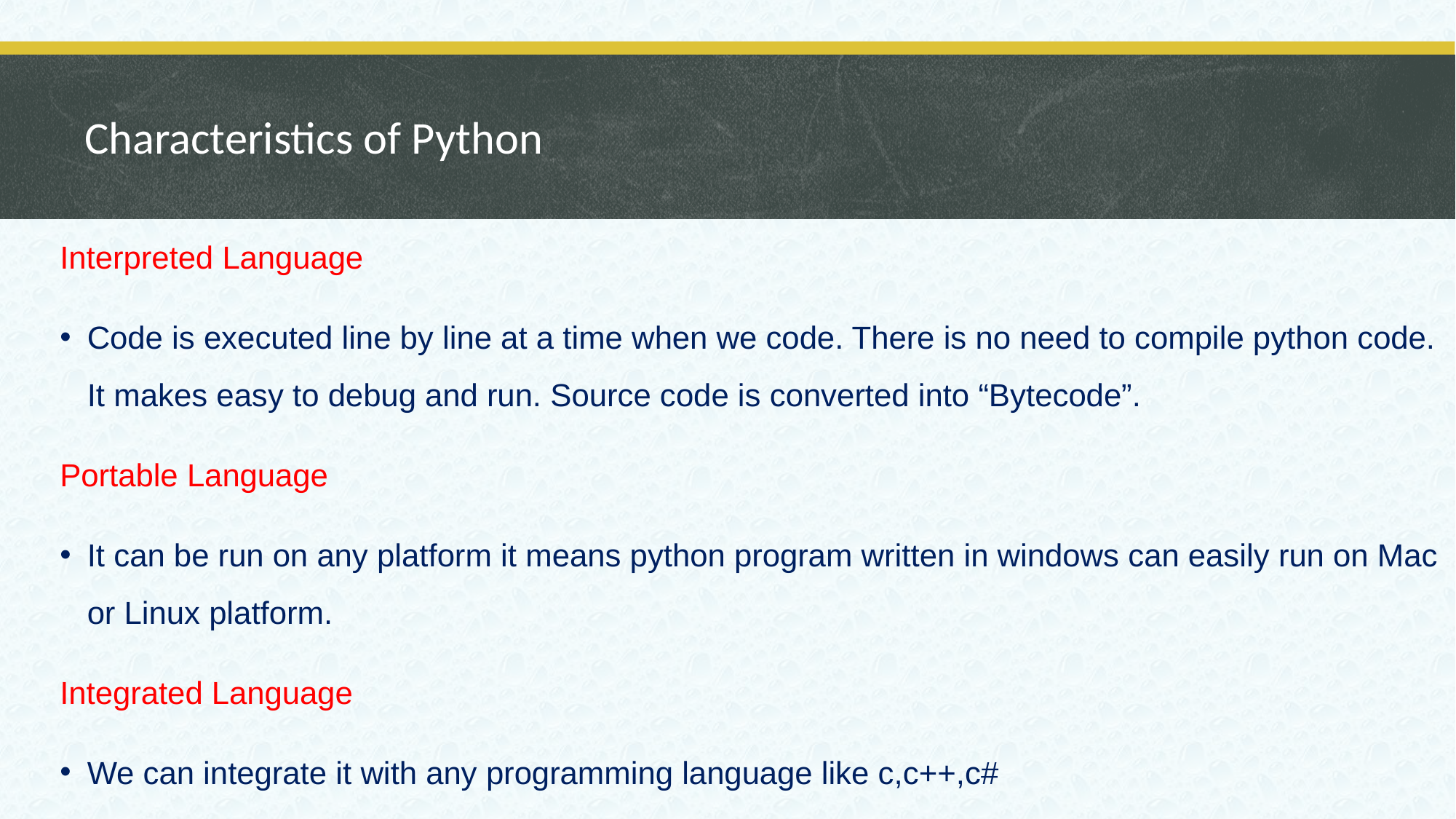

# Characteristics of Python
Interpreted Language
Code is executed line by line at a time when we code. There is no need to compile python code. It makes easy to debug and run. Source code is converted into “Bytecode”.
Portable Language
It can be run on any platform it means python program written in windows can easily run on Mac or Linux platform.
Integrated Language
We can integrate it with any programming language like c,c++,c#